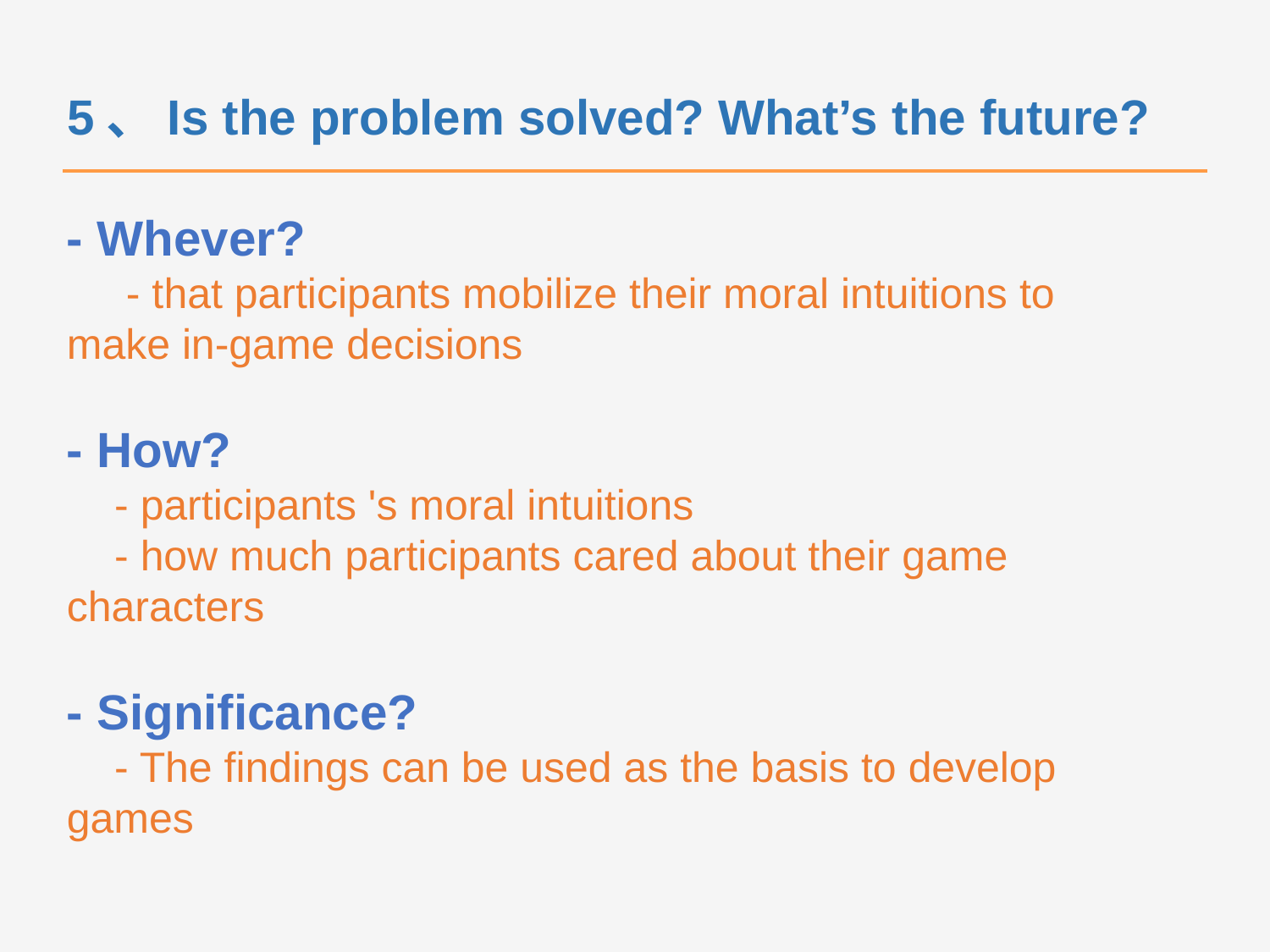

# 5、Is the problem solved? What’s the future?
- Whever?
     - that participants mobilize their moral intuitions to make in-game decisions

- How?
    - participants 's moral intuitions
    - how much participants cared about their game characters

- Significance?
    - The findings can be used as the basis to develop games
13